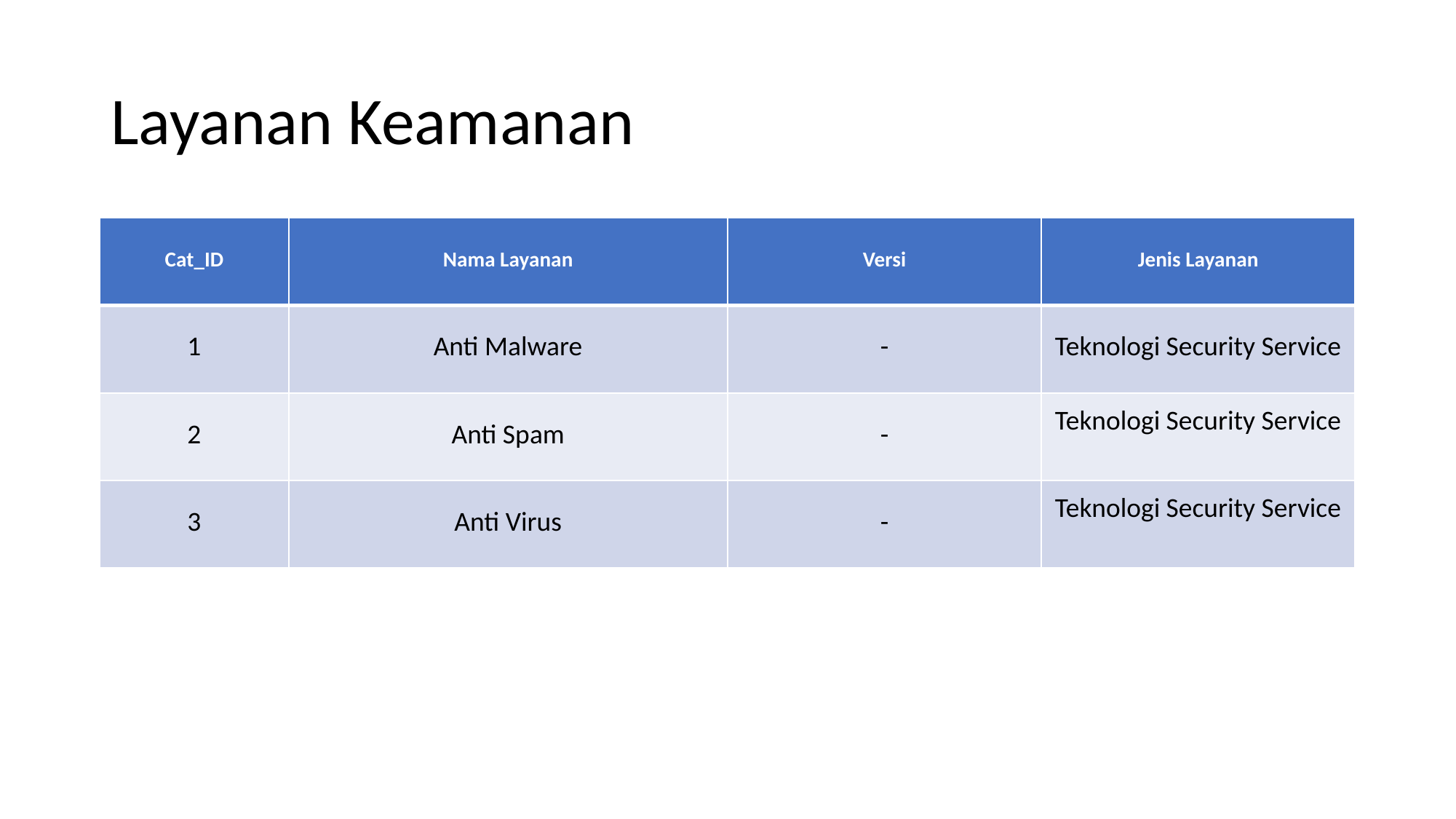

# Layanan Keamanan
| Cat\_ID | Nama Layanan | Versi | Jenis Layanan |
| --- | --- | --- | --- |
| 1 | Anti Malware | - | Teknologi Security Service |
| 2 | Anti Spam | - | Teknologi Security Service |
| 3 | Anti Virus | - | Teknologi Security Service |